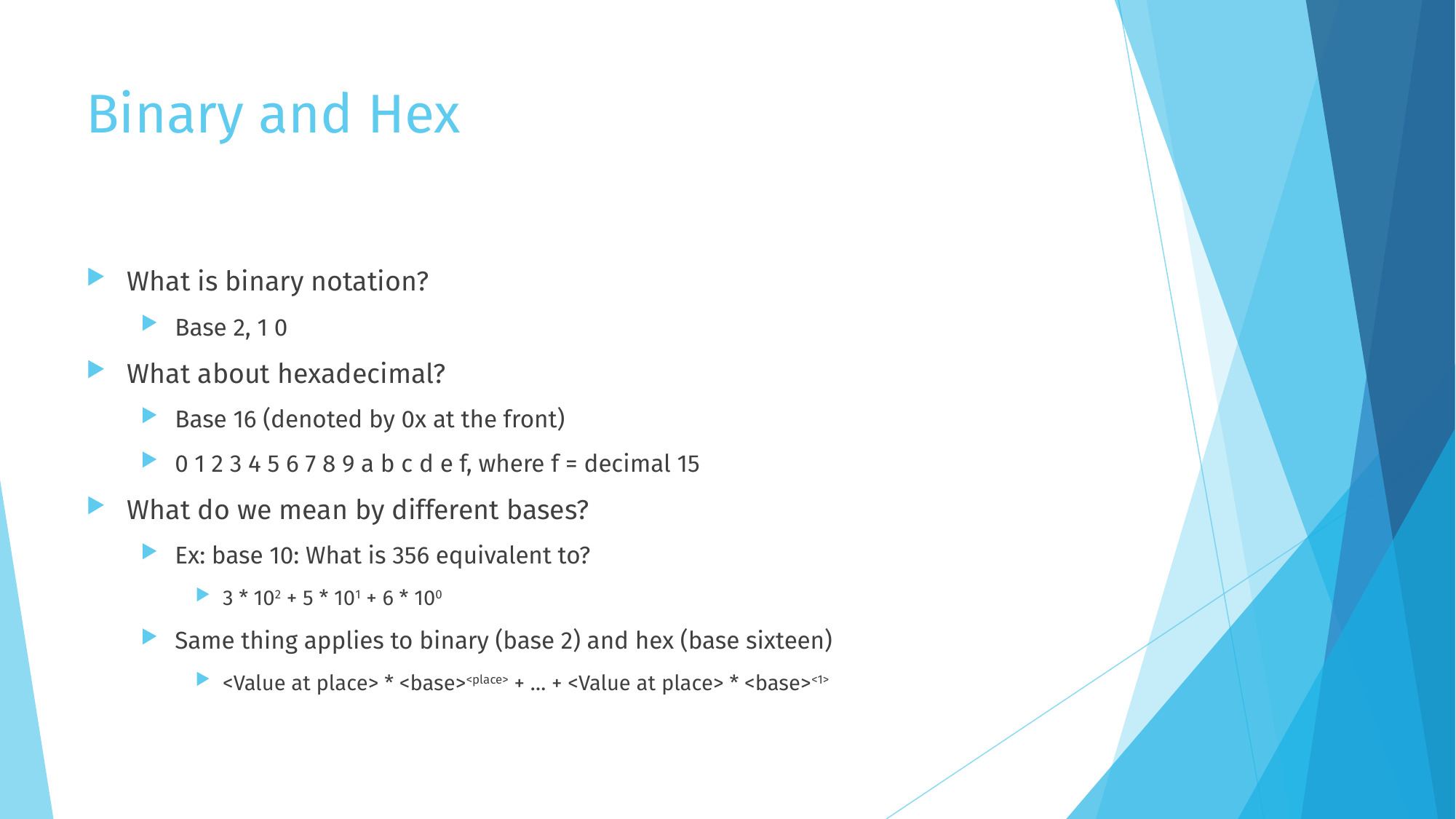

# Binary and Hex
What is binary notation?
Base 2, 1 0
What about hexadecimal?
Base 16 (denoted by 0x at the front)
0 1 2 3 4 5 6 7 8 9 a b c d e f, where f = decimal 15
What do we mean by different bases?
Ex: base 10: What is 356 equivalent to?
3 * 102 + 5 * 101 + 6 * 100
Same thing applies to binary (base 2) and hex (base sixteen)
<Value at place> * <base><place> + … + <Value at place> * <base><1>